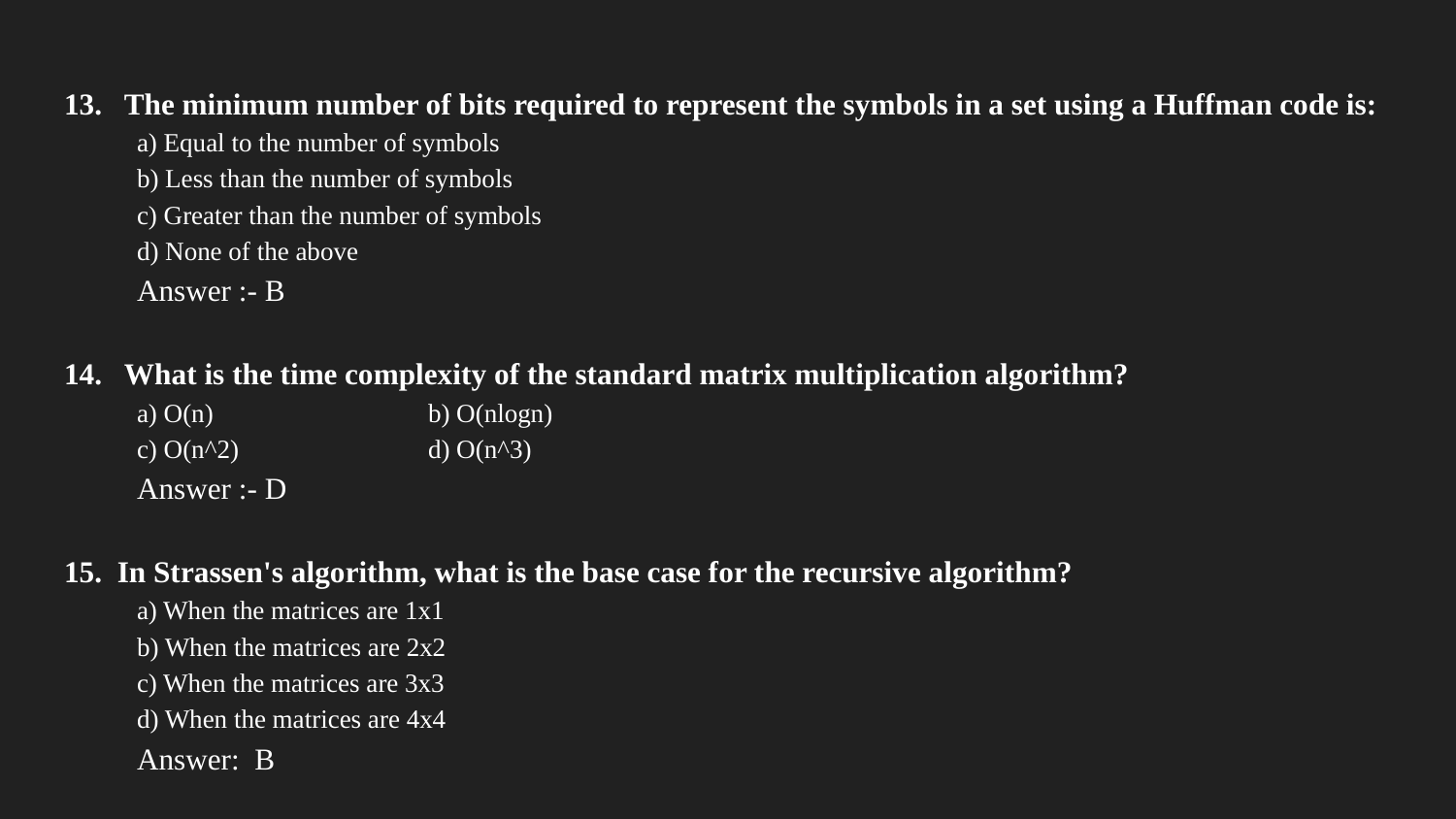

13.   The minimum number of bits required to represent the symbols in a set using a Huffman code is:
a) Equal to the number of symbols
b) Less than the number of symbols
c) Greater than the number of symbols
d) None of the above
Answer :- B

14.   What is the time complexity of the standard matrix multiplication algorithm?
a) O(n)		b) O(nlogn)
c) O(n^2)		d) O(n^3)
Answer :- D

15.  In Strassen's algorithm, what is the base case for the recursive algorithm?
a) When the matrices are 1x1
b) When the matrices are 2x2
c) When the matrices are 3x3
d) When the matrices are 4x4
Answer:  B

#